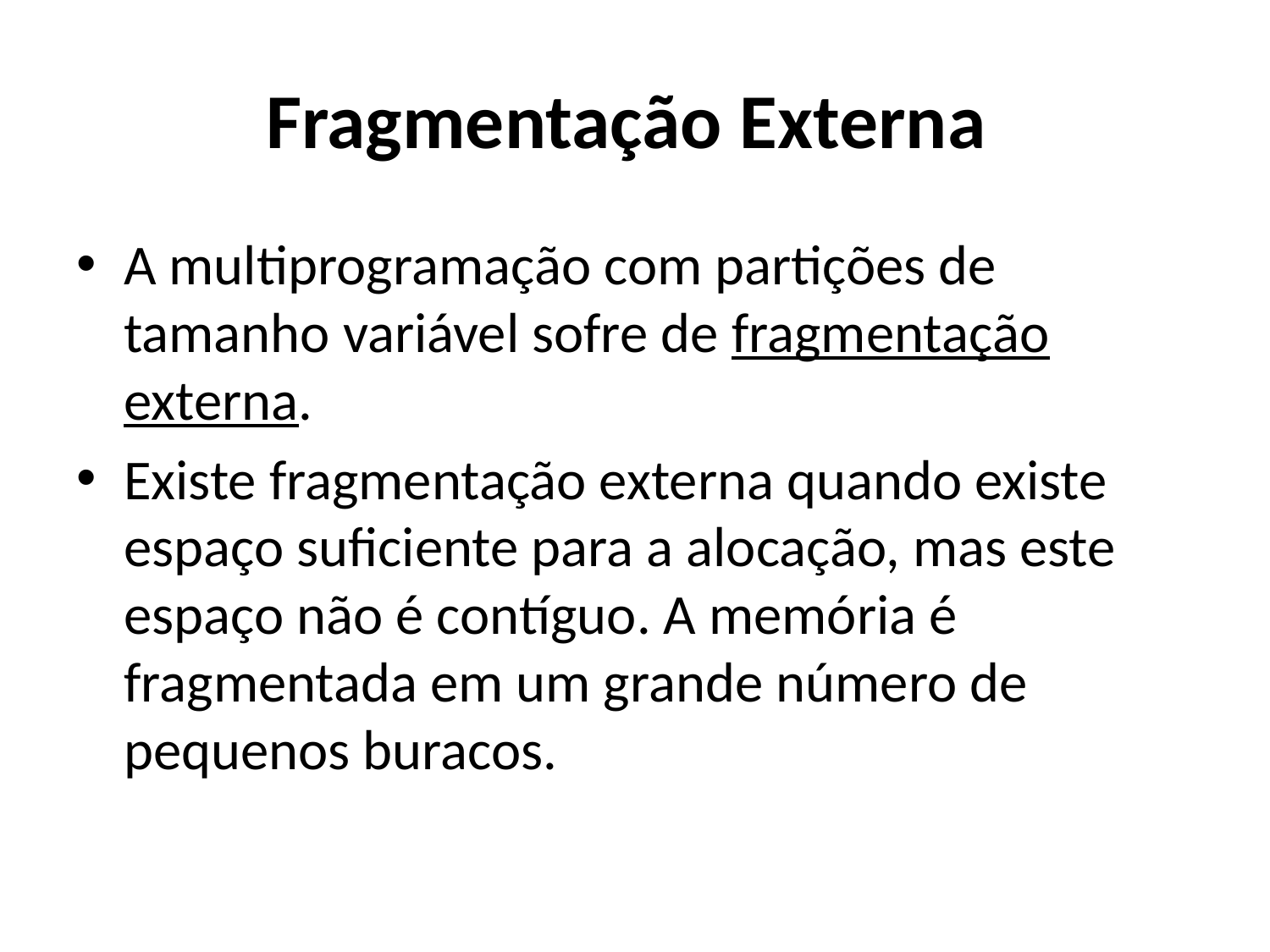

# Fragmentação Externa
A multiprogramação com partições de tamanho variável sofre de fragmentação externa.
Existe fragmentação externa quando existe espaço suficiente para a alocação, mas este espaço não é contíguo. A memória é fragmentada em um grande número de pequenos buracos.